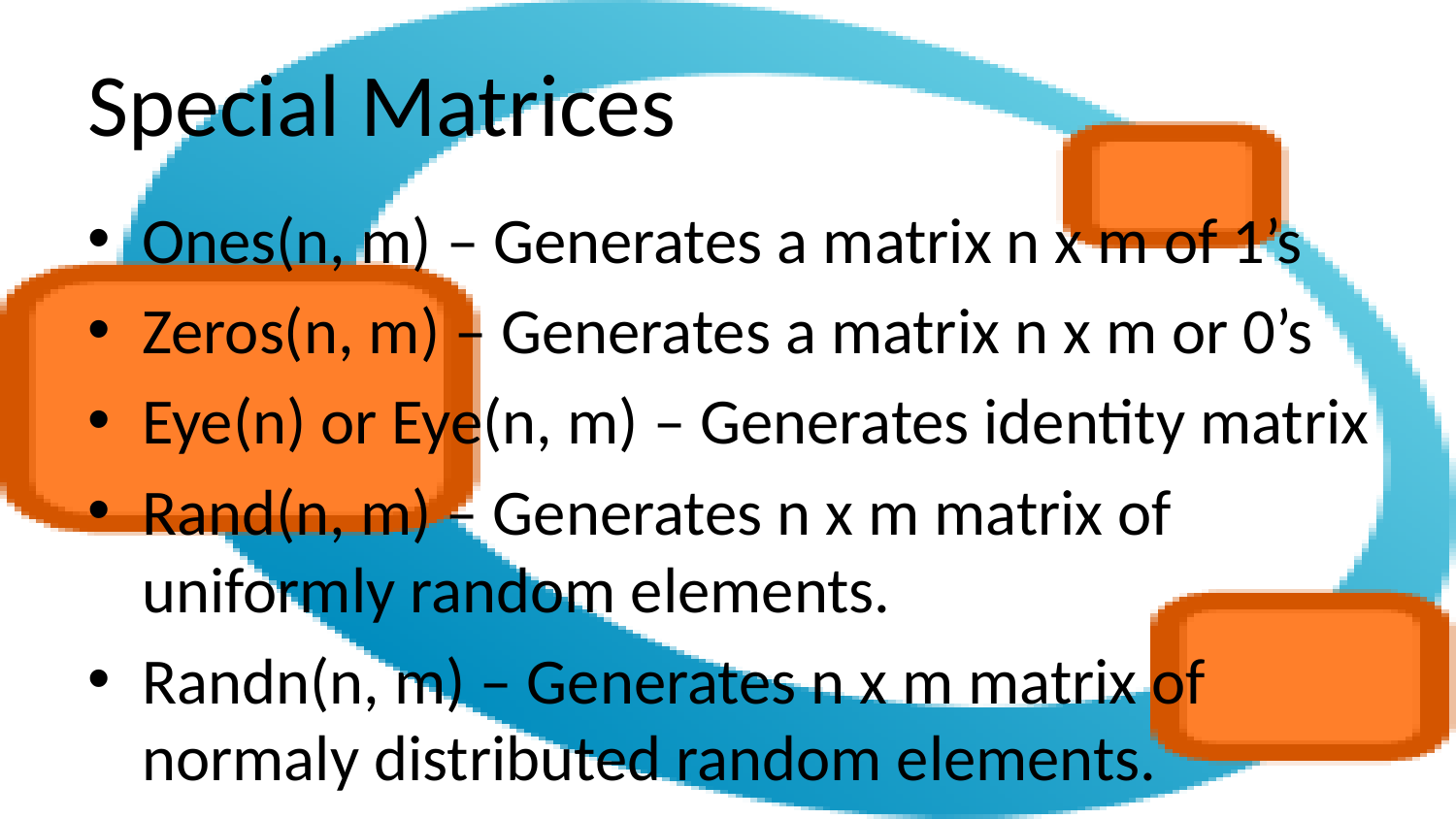

# Special Matrices
Ones(n, m) – Generates a matrix n x m of 1’s
Zeros(n, m) – Generates a matrix n x m or 0’s
Eye(n) or Eye(n, m) – Generates identity matrix
Rand(n, m) – Generates n x m matrix of uniformly random elements.
Randn(n, m) – Generates n x m matrix of normaly distributed random elements.